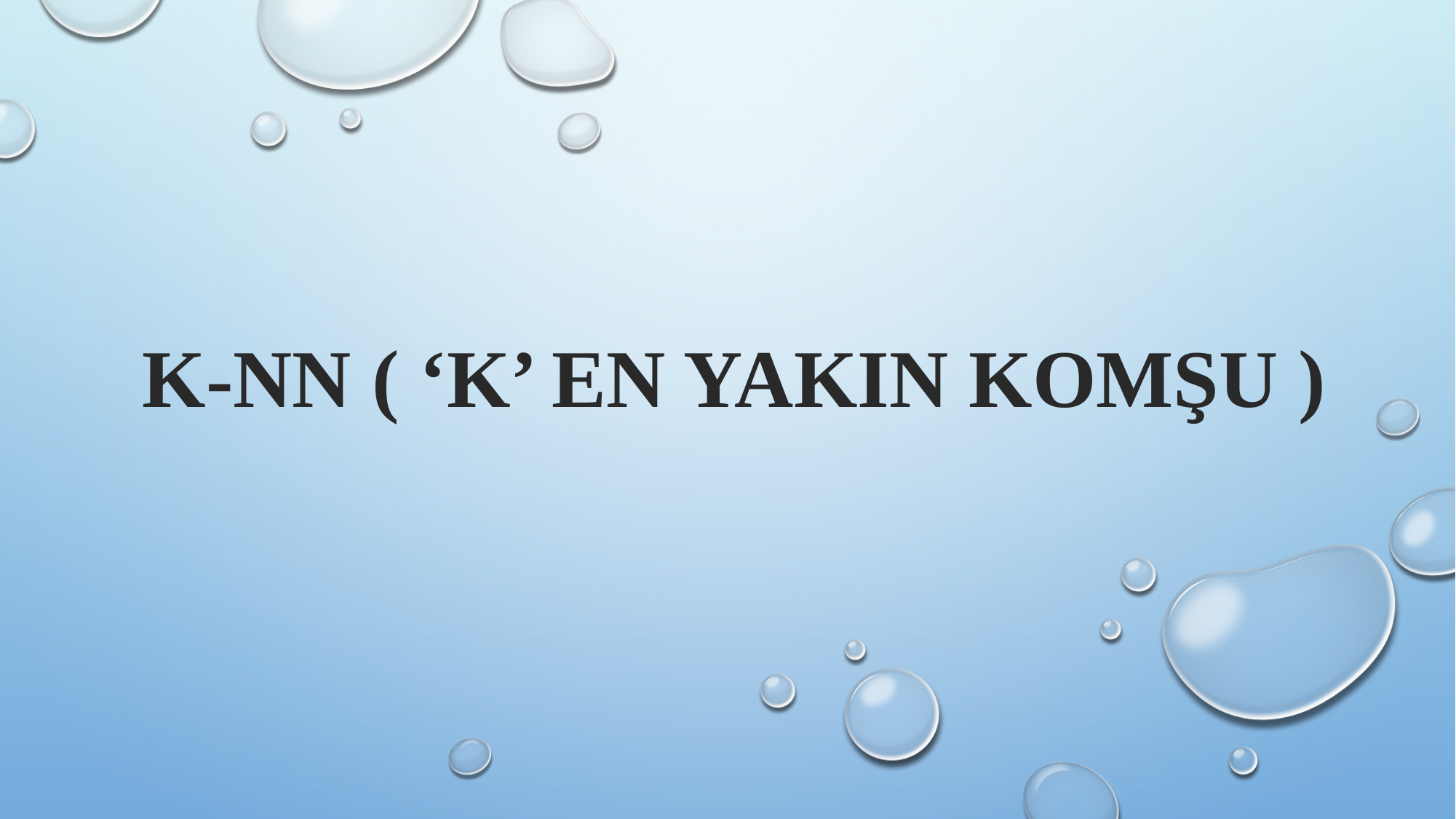

# K-NN ( ‘K’ En Yakın Komşu )